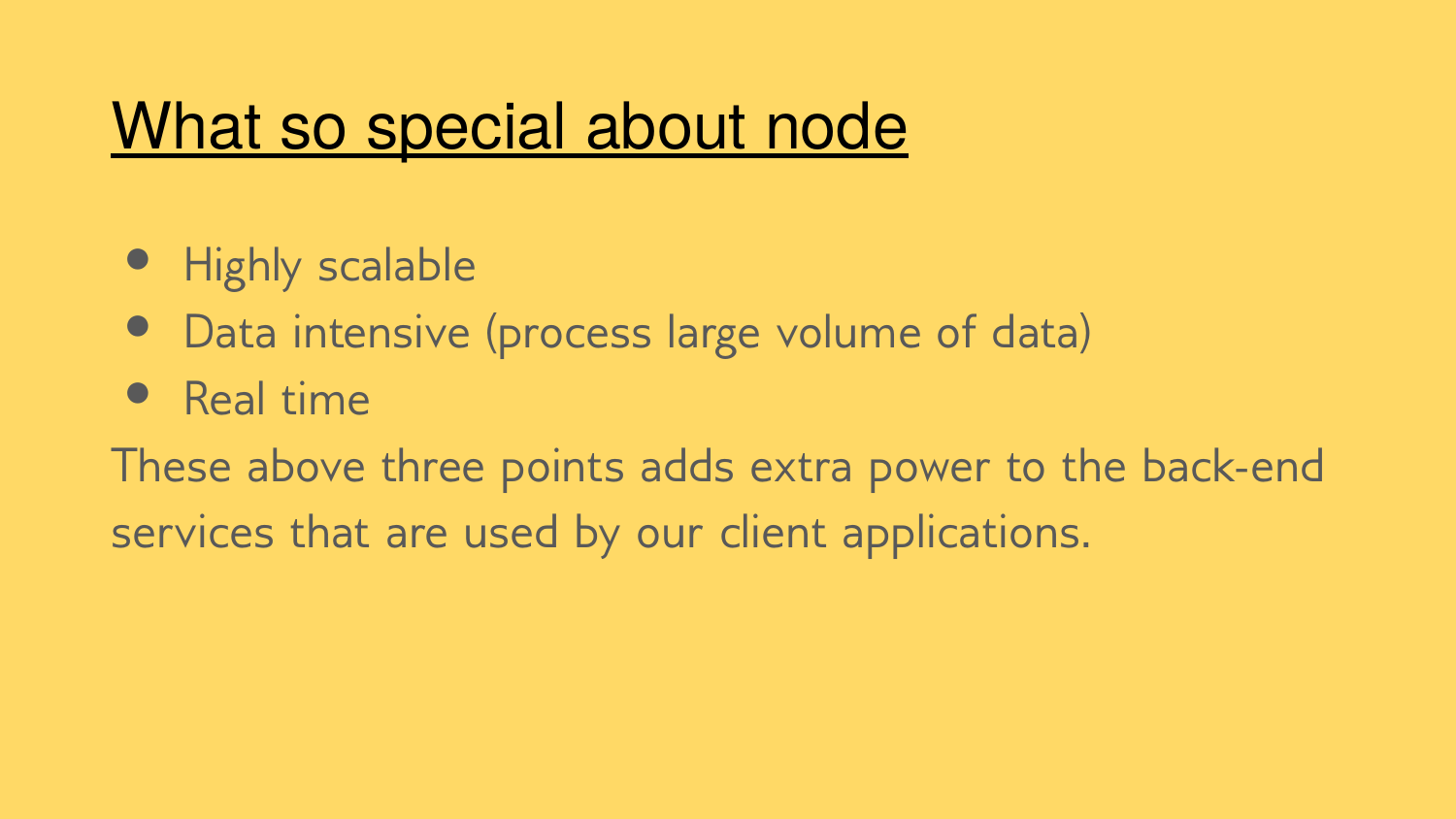

# What so special about node
Highly scalable
Data intensive (process large volume of data)
Real time
These above three points adds extra power to the back-end services that are used by our client applications.